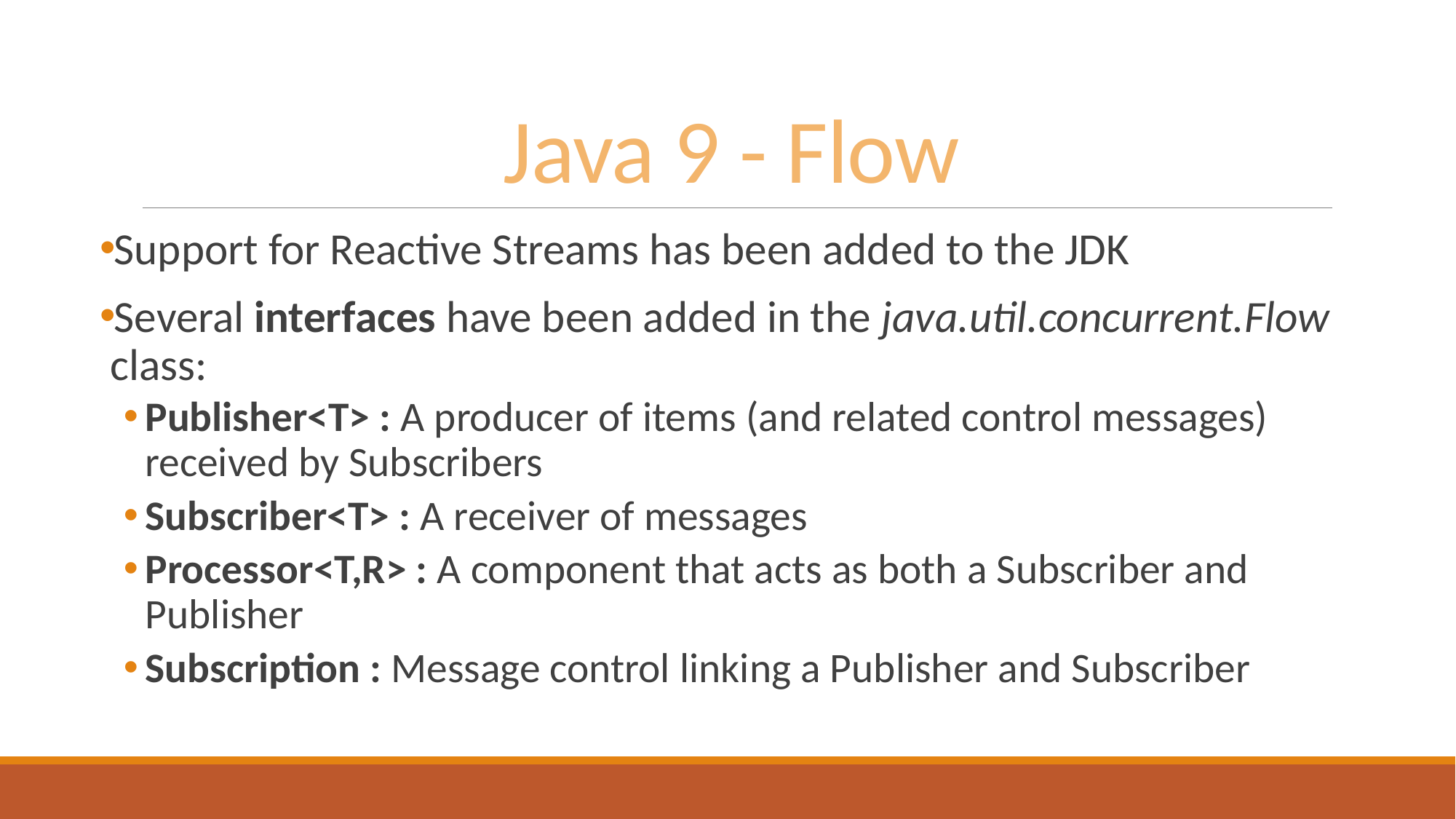

# Java 9 - Flow
Support for Reactive Streams has been added to the JDK
Several interfaces have been added in the java.util.concurrent.Flow class:
Publisher<T> : A producer of items (and related control messages) received by Subscribers
Subscriber<T> : A receiver of messages
Processor<T,R> : A component that acts as both a Subscriber and Publisher
Subscription : Message control linking a Publisher and Subscriber